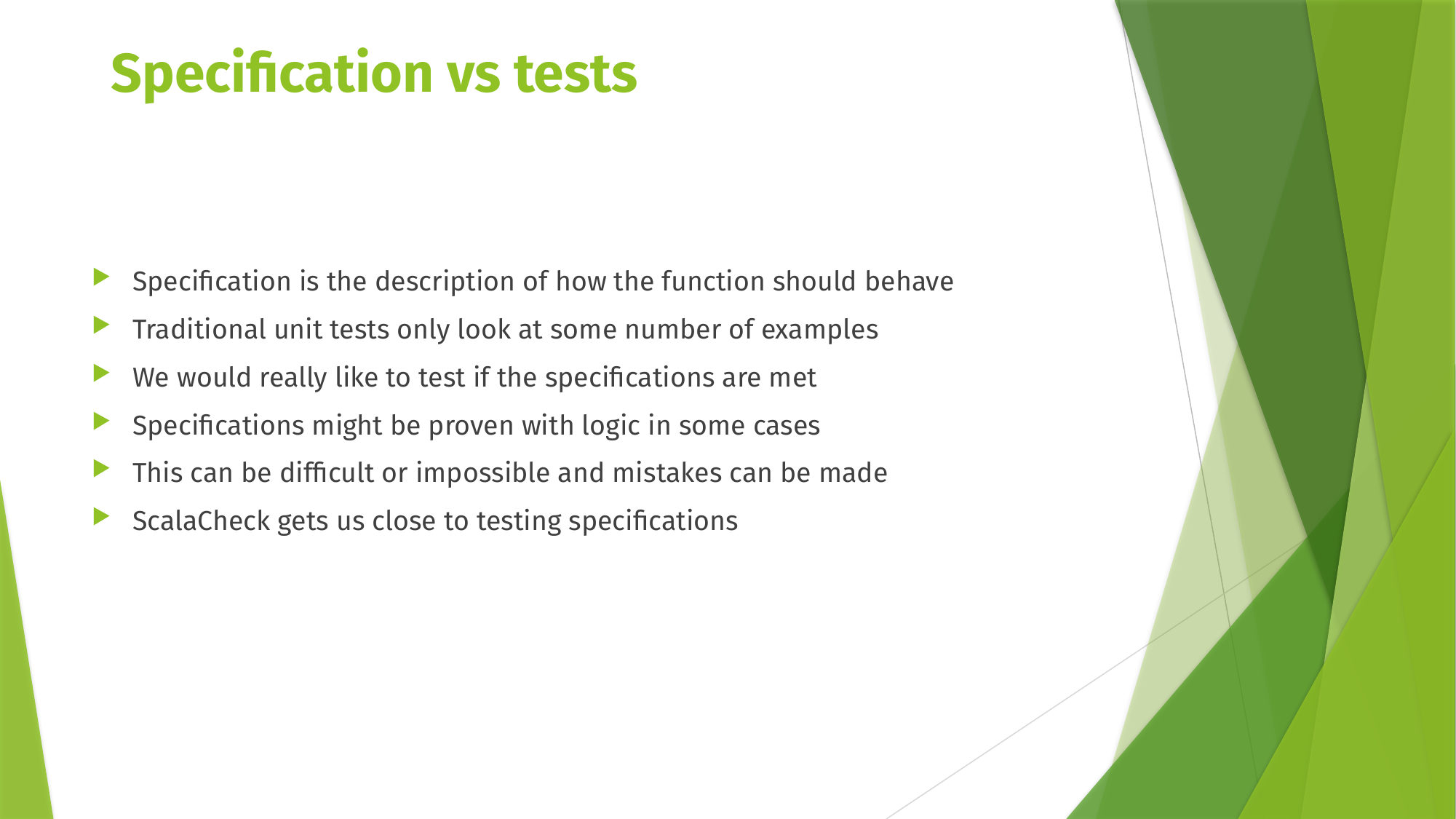

# Specification vs tests
Specification is the description of how the function should behave
Traditional unit tests only look at some number of examples
We would really like to test if the specifications are met
Specifications might be proven with logic in some cases
This can be difficult or impossible and mistakes can be made
ScalaCheck gets us close to testing specifications